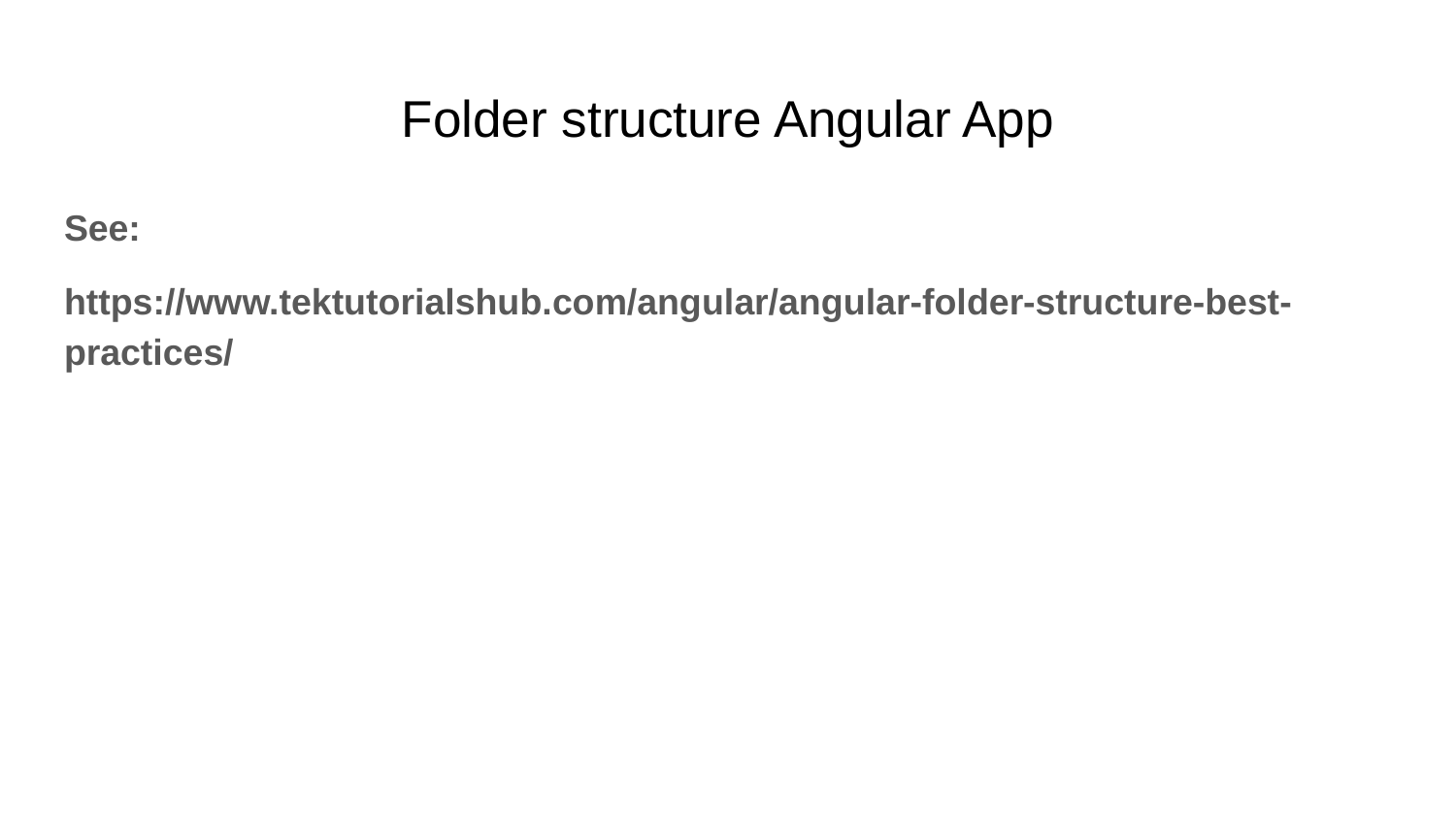

# Folder structure Angular App
See:
https://www.tektutorialshub.com/angular/angular-folder-structure-best-practices/